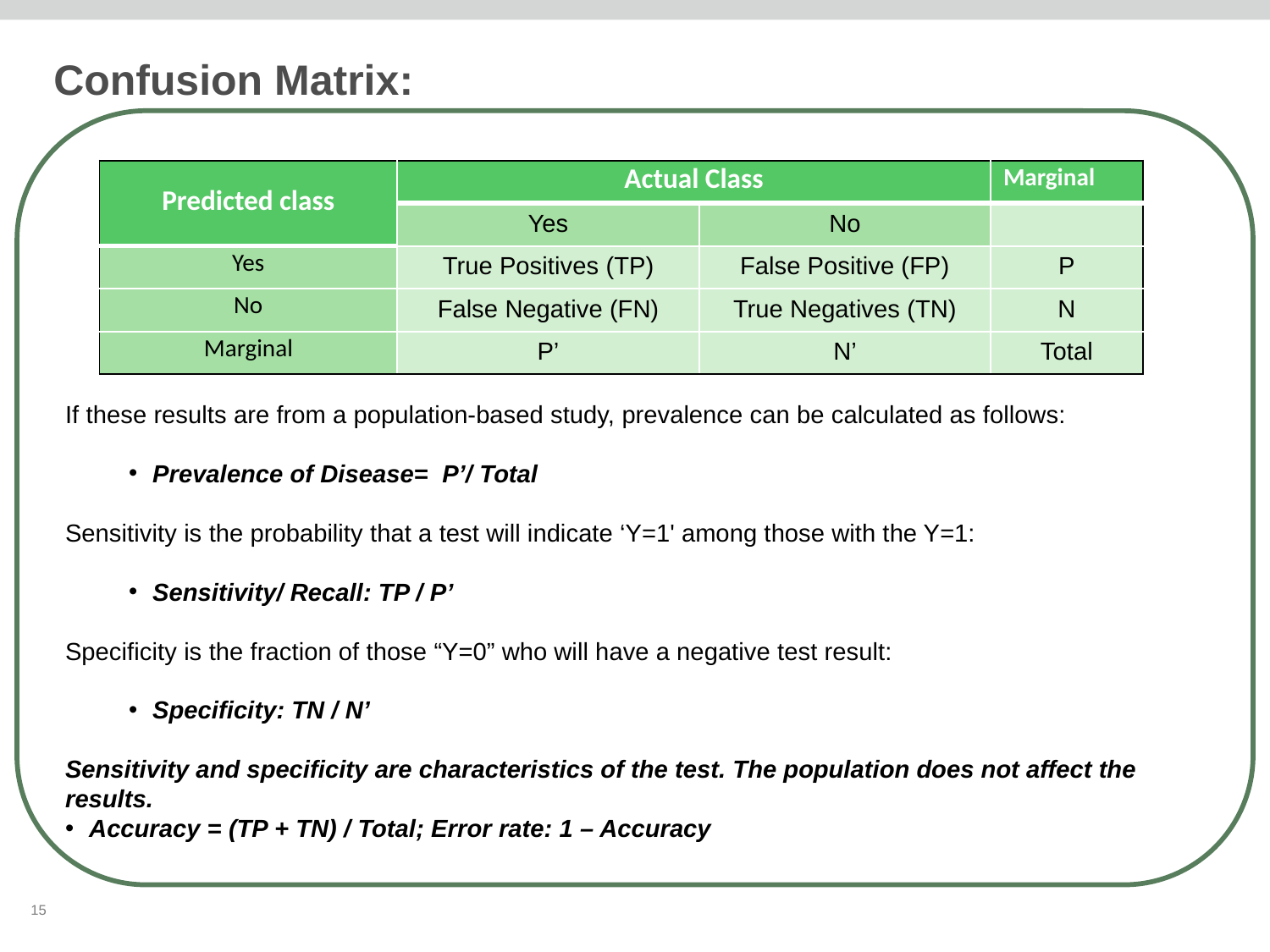

Confusion Matrix:

| Predicted class | Actual Class |  | Marginal |
| --- | --- | --- | --- |
|  | Yes | No |  |
| Yes | True Positives (TP) | False Positive (FP) | P |
| No | False Negative (FN) | True Negatives (TN) | N |
| Marginal | P’ | N’ | Total |
If these results are from a population-based study, prevalence can be calculated as follows:

Prevalence of Disease=  P’/ Total

Sensitivity is the probability that a test will indicate ‘Y=1' among those with the Y=1:

Sensitivity/ Recall: TP / P’

Specificity is the fraction of those “Y=0” who will have a negative test result:

Specificity: TN / N’

Sensitivity and specificity are characteristics of the test. The population does not affect the results.
Accuracy = (TP + TN) / Total; Error rate: 1 – Accuracy
15